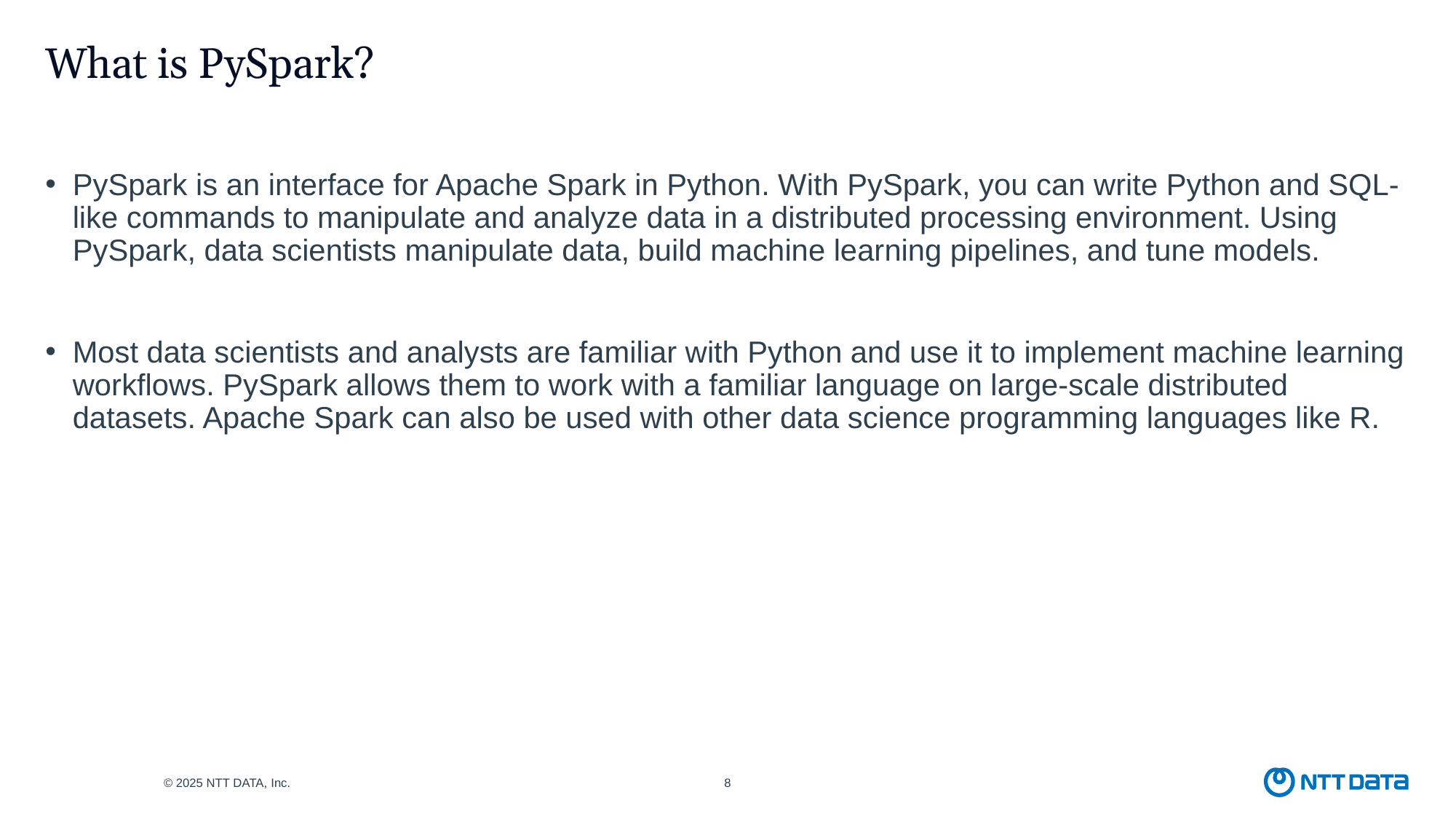

# What is PySpark?
PySpark is an interface for Apache Spark in Python. With PySpark, you can write Python and SQL-like commands to manipulate and analyze data in a distributed processing environment. Using PySpark, data scientists manipulate data, build machine learning pipelines, and tune models.

Most data scientists and analysts are familiar with Python and use it to implement machine learning workflows. PySpark allows them to work with a familiar language on large-scale distributed datasets. Apache Spark can also be used with other data science programming languages like R.
© 2025 NTT DATA, Inc.
8